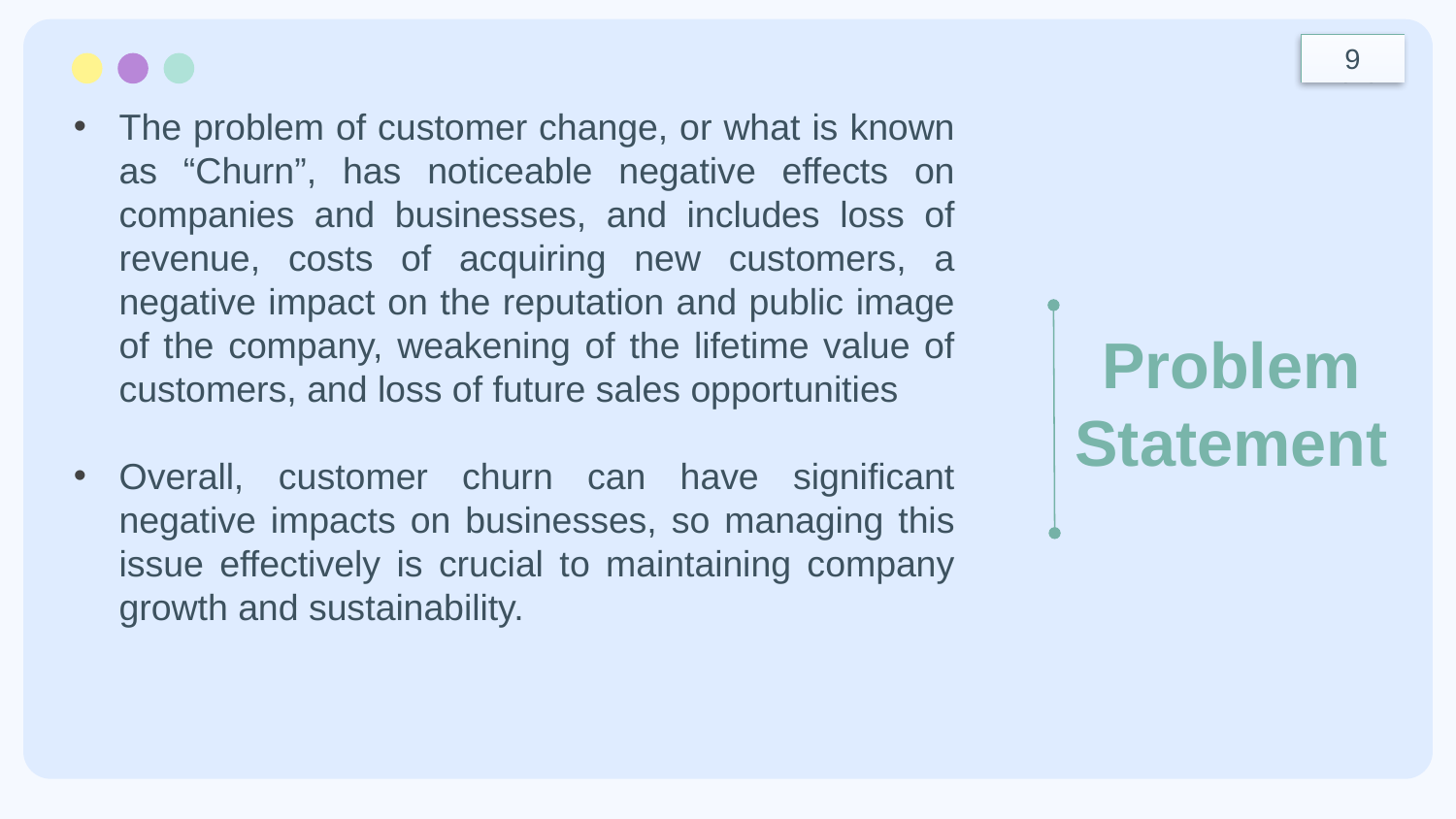

9
The problem of customer change, or what is known as “Churn”, has noticeable negative effects on companies and businesses, and includes loss of revenue, costs of acquiring new customers, a negative impact on the reputation and public image of the company, weakening of the lifetime value of customers, and loss of future sales opportunities

Overall, customer churn can have significant negative impacts on businesses, so managing this issue effectively is crucial to maintaining company growth and sustainability.
Problem
Statement